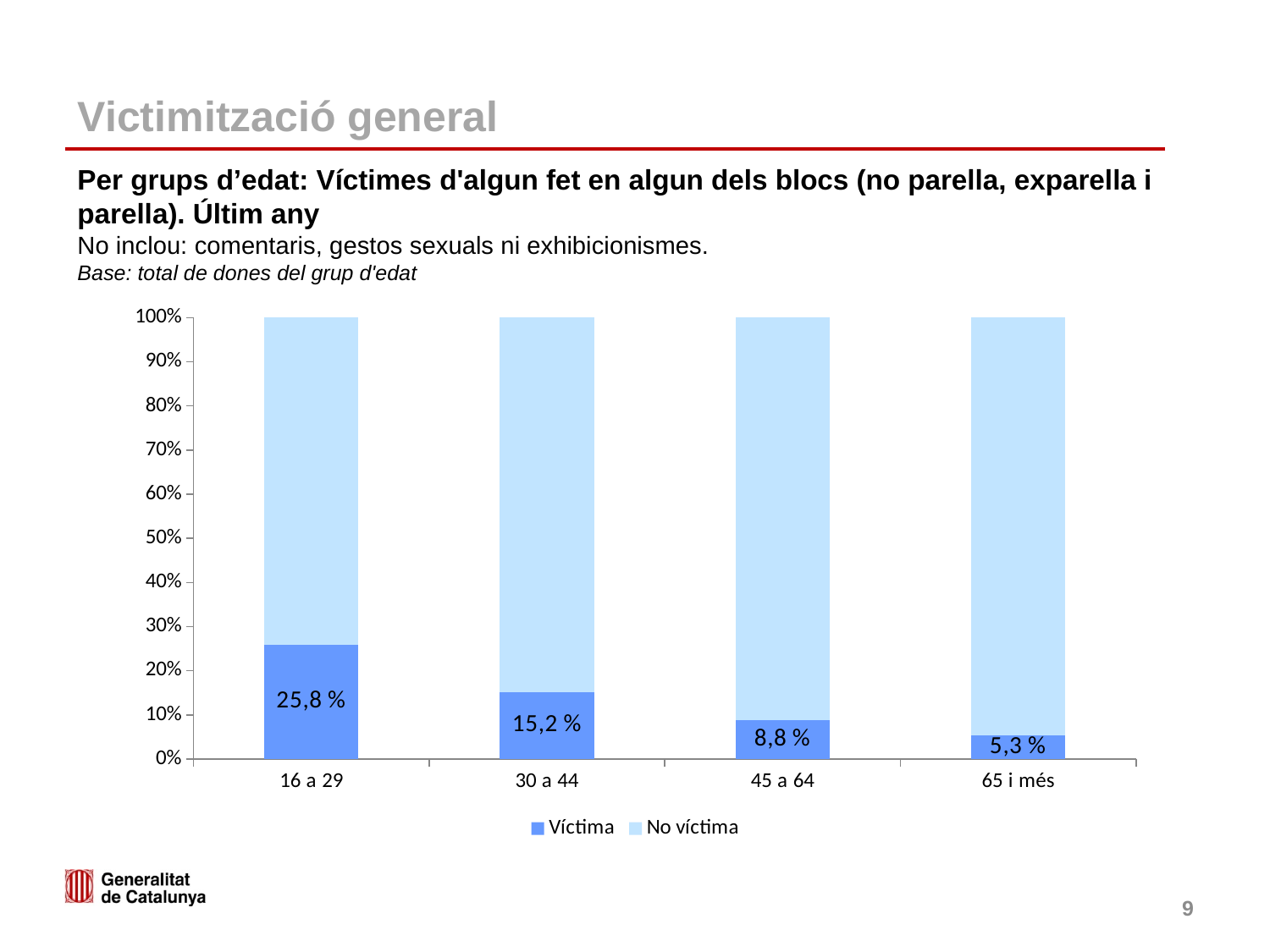

# Victimització general
Per grups d’edat: Víctimes d'algun fet en algun dels blocs (no parella, exparella i parella). Últim any
No inclou: comentaris, gestos sexuals ni exhibicionismes.
Base: total de dones del grup d'edat

### Chart

| Category | Víctima | No víctima |
|---|---|---|
| 16 a 29 | 25.8 | 74.2 |
| 30 a 44 | 15.2 | 84.8 |
| 45 a 64 | 8.799999999999999 | 91.2 |
| 65 i més | 5.3 | 94.69999999999999 |
9